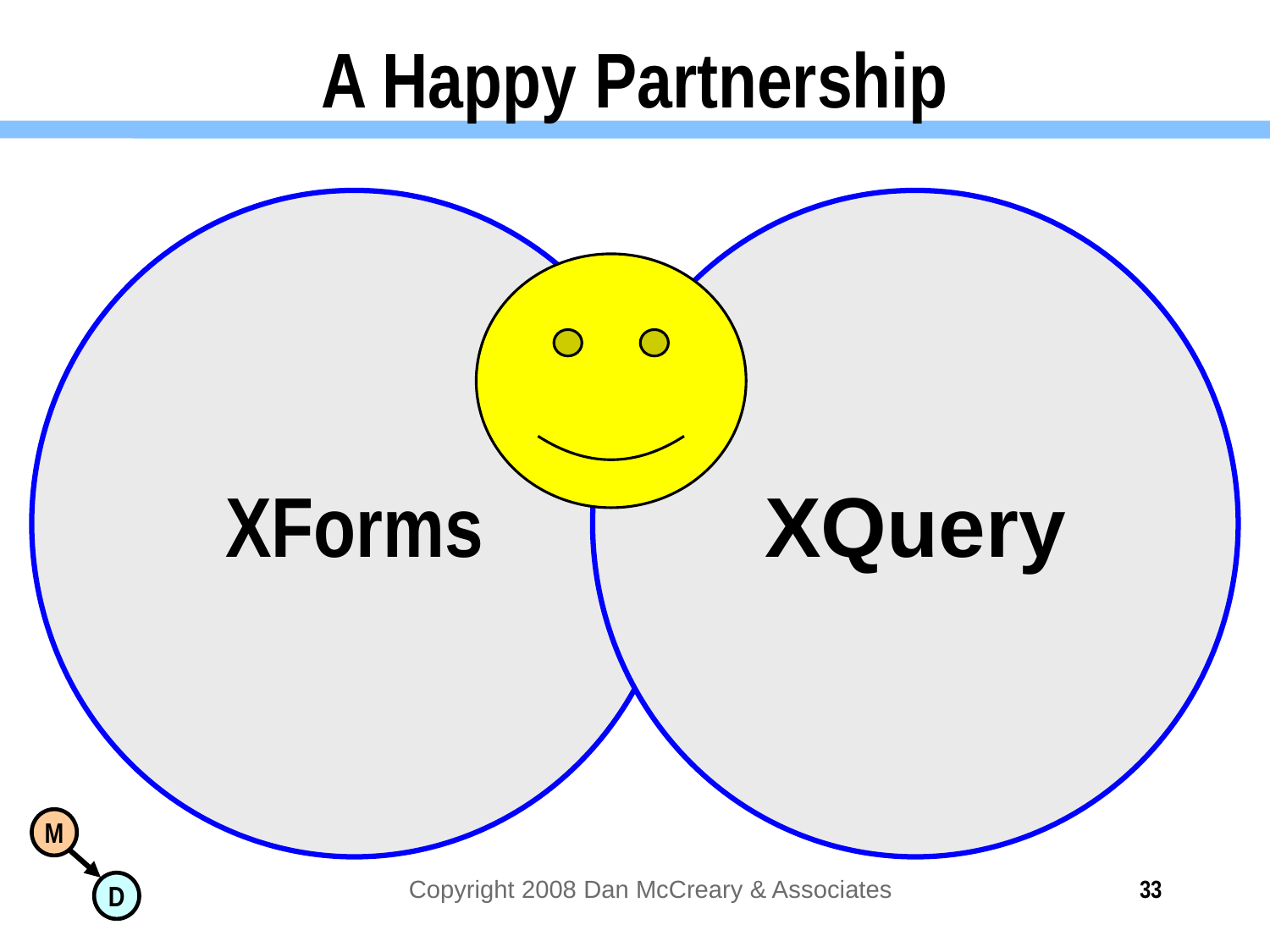

# A Happy Partnership
XForms
XQuery

Copyright 2008 Dan McCreary & Associates
33